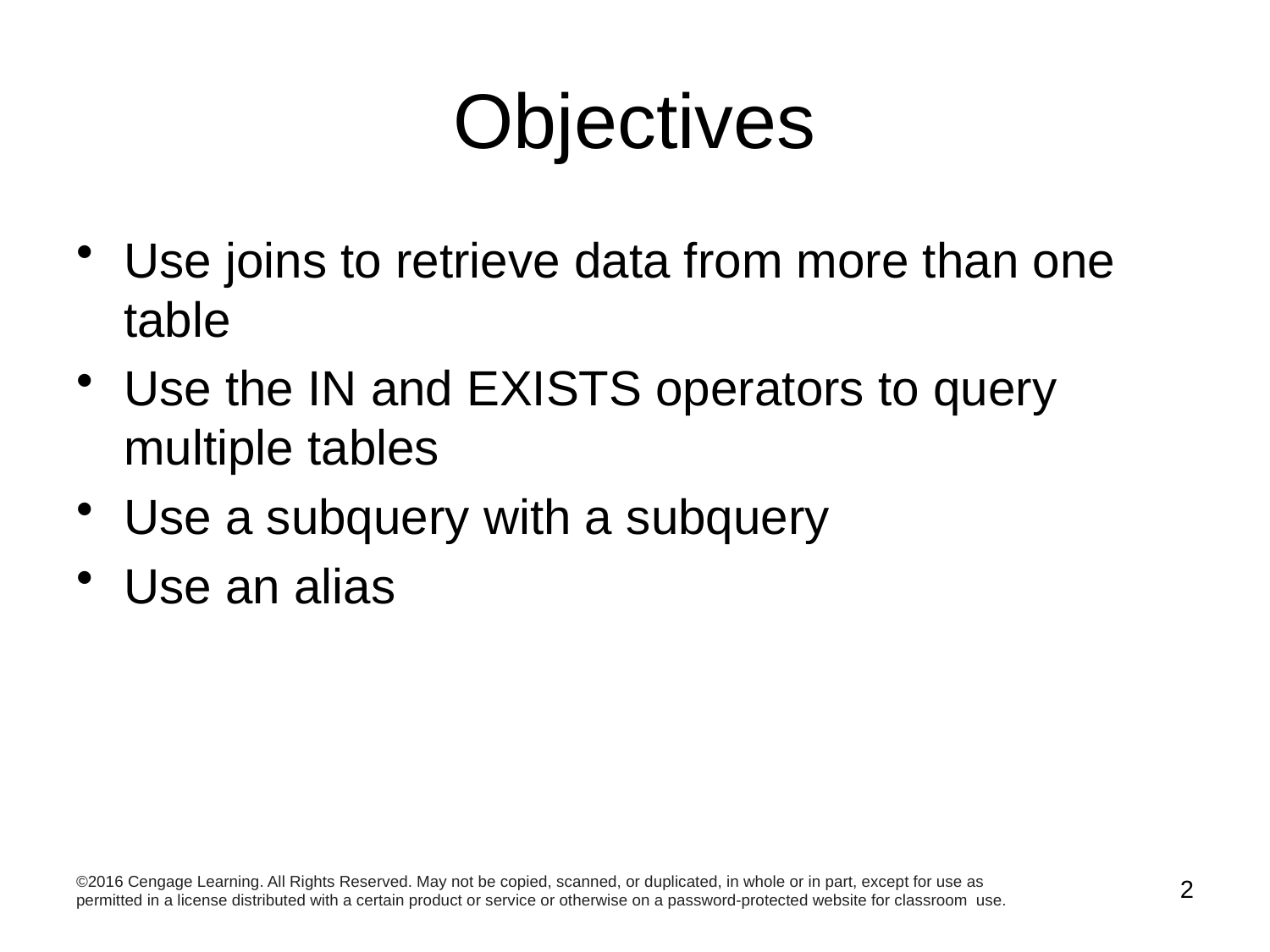

# Objectives
Use joins to retrieve data from more than one table
Use the IN and EXISTS operators to query multiple tables
Use a subquery with a subquery
Use an alias
©2016 Cengage Learning. All Rights Reserved. May not be copied, scanned, or duplicated, in whole or in part, except for use as permitted in a license distributed with a certain product or service or otherwise on a password-protected website for classroom  use.

2